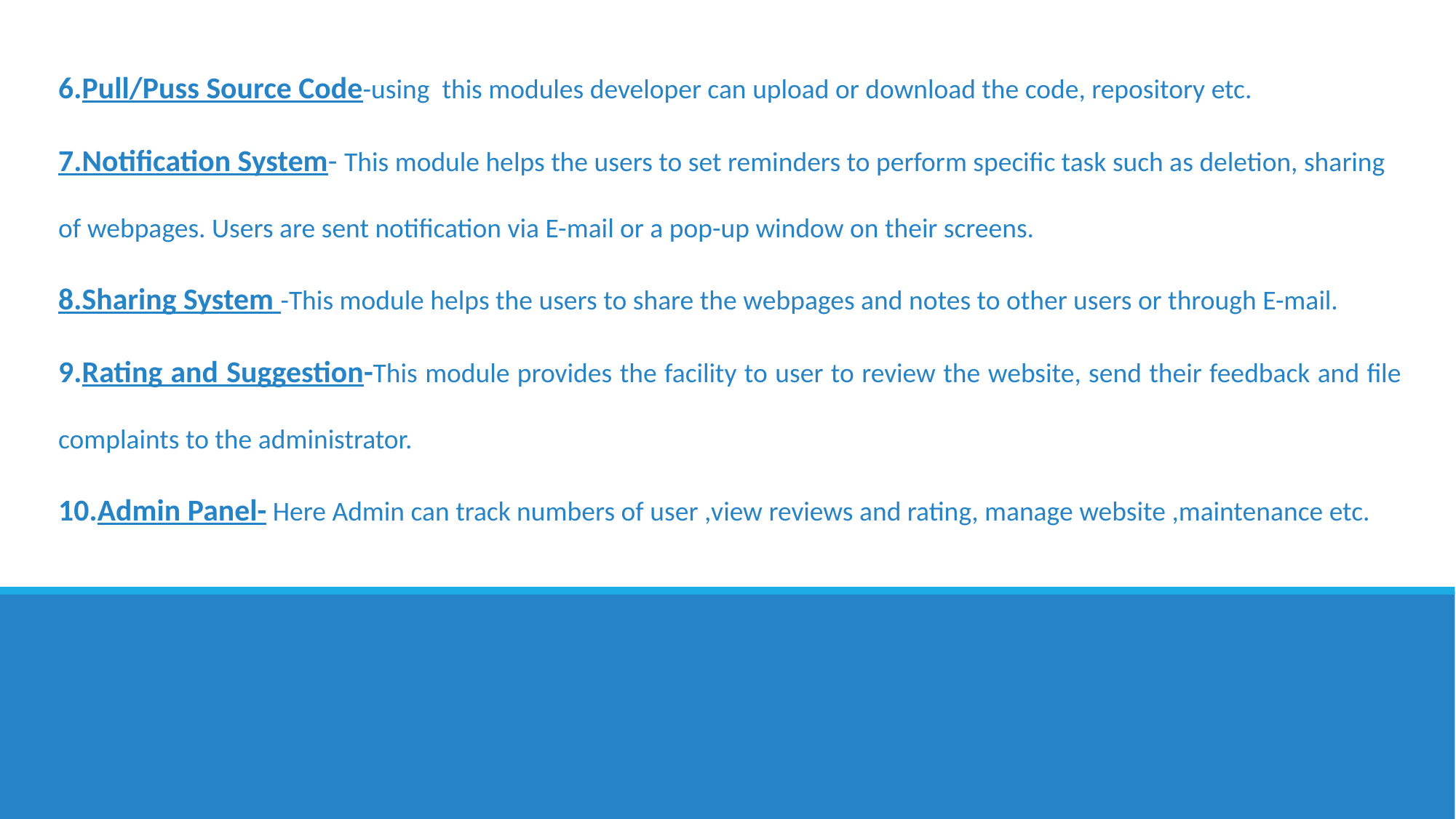

6.Pull/Puss Source Code-using  this modules developer can upload or download the code, repository etc.
7.Notification System- This module helps the users to set reminders to perform specific task such as deletion, sharing of webpages. Users are sent notification via E-mail or a pop-up window on their screens.
8.Sharing System -This module helps the users to share the webpages and notes to other users or through E-mail.
9.Rating and Suggestion-This module provides the facility to user to review the website, send their feedback and file complaints to the administrator.
10.Admin Panel- Here Admin can track numbers of user ,view reviews and rating, manage website ,maintenance etc.